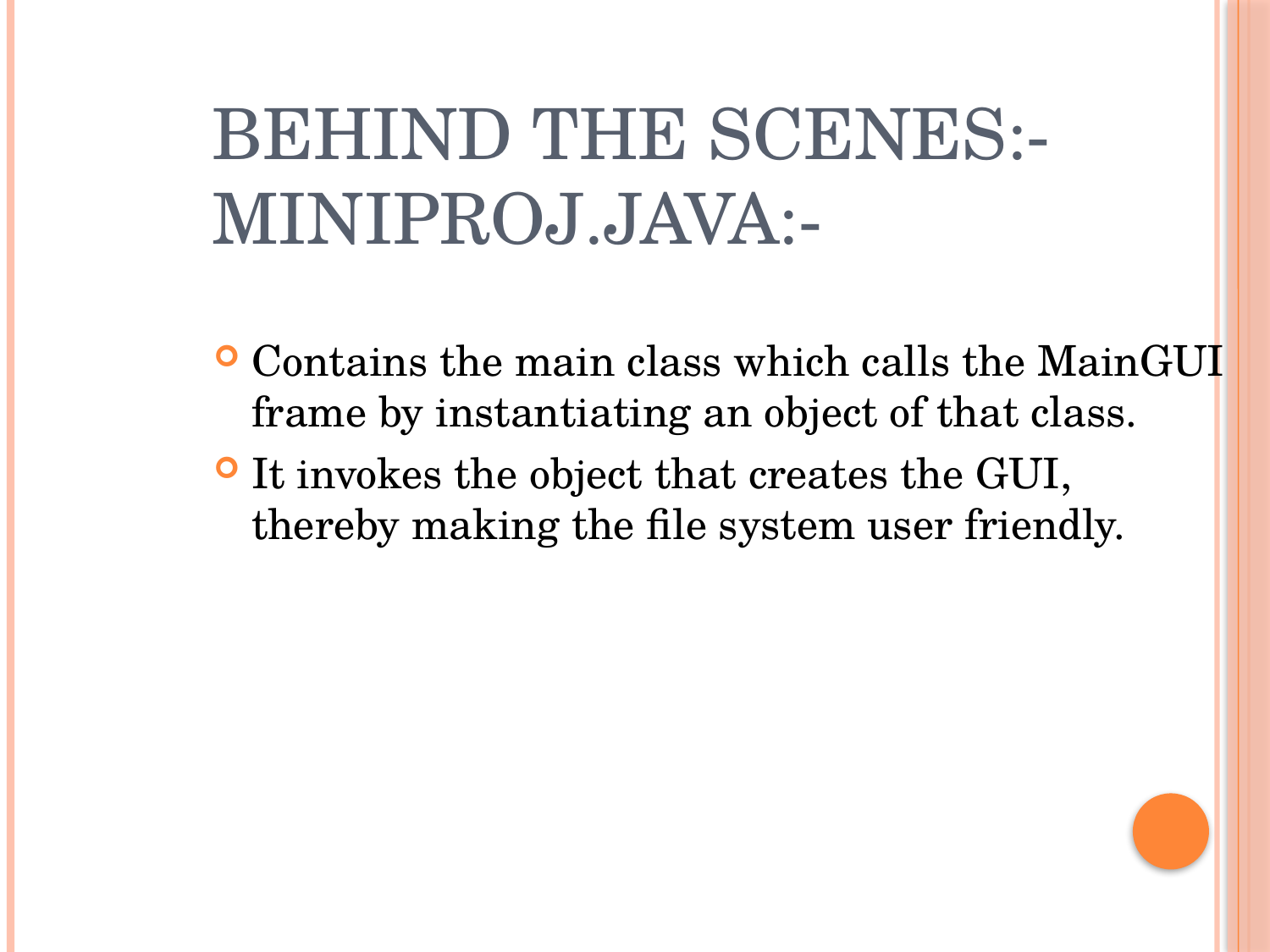

# Behind the scenes:- Miniproj.java:-
Contains the main class which calls the MainGUI frame by instantiating an object of that class.
It invokes the object that creates the GUI, thereby making the file system user friendly.